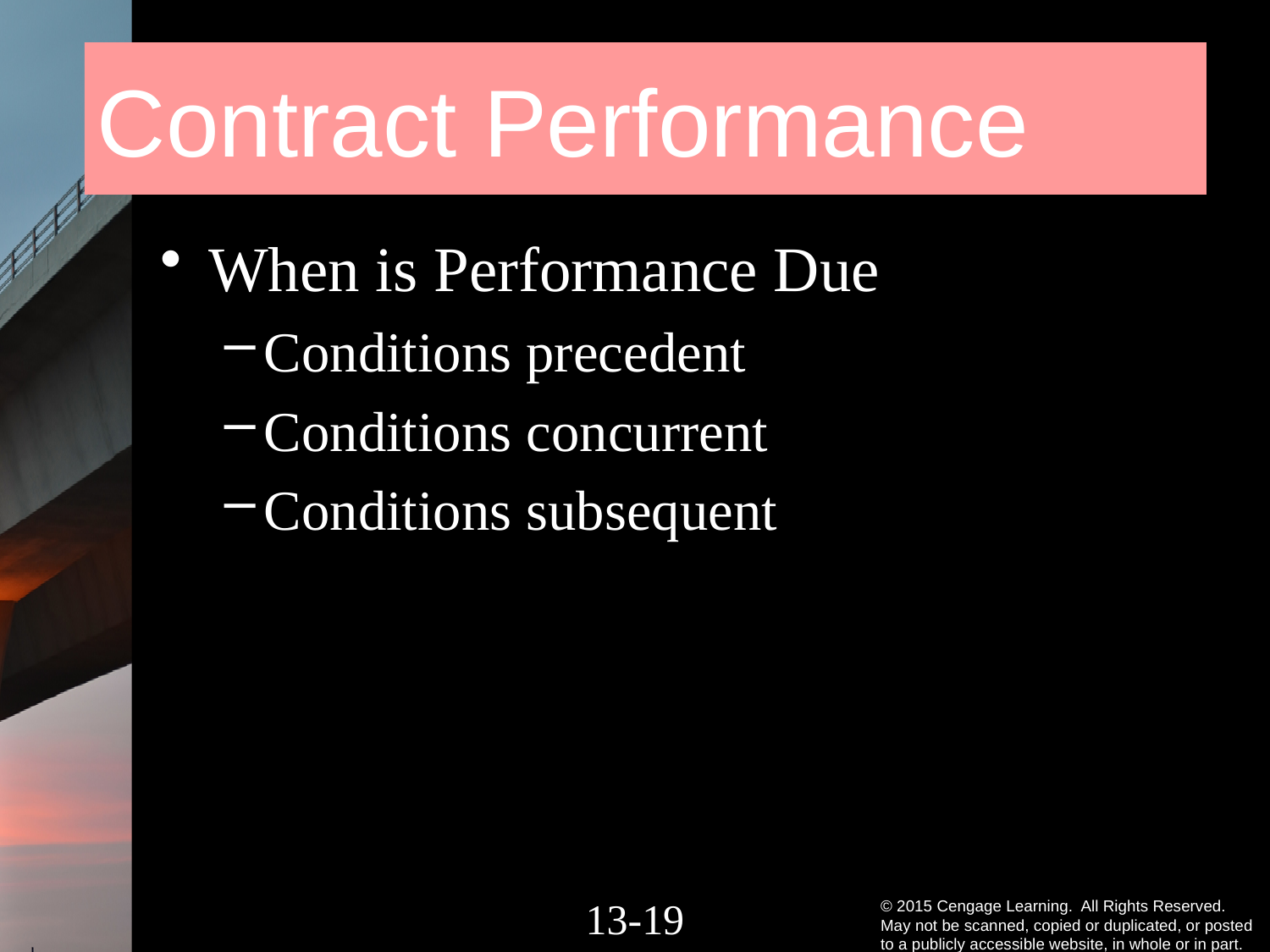

# Contract Performance
When is Performance Due
Conditions precedent
Conditions concurrent
Conditions subsequent
13-19